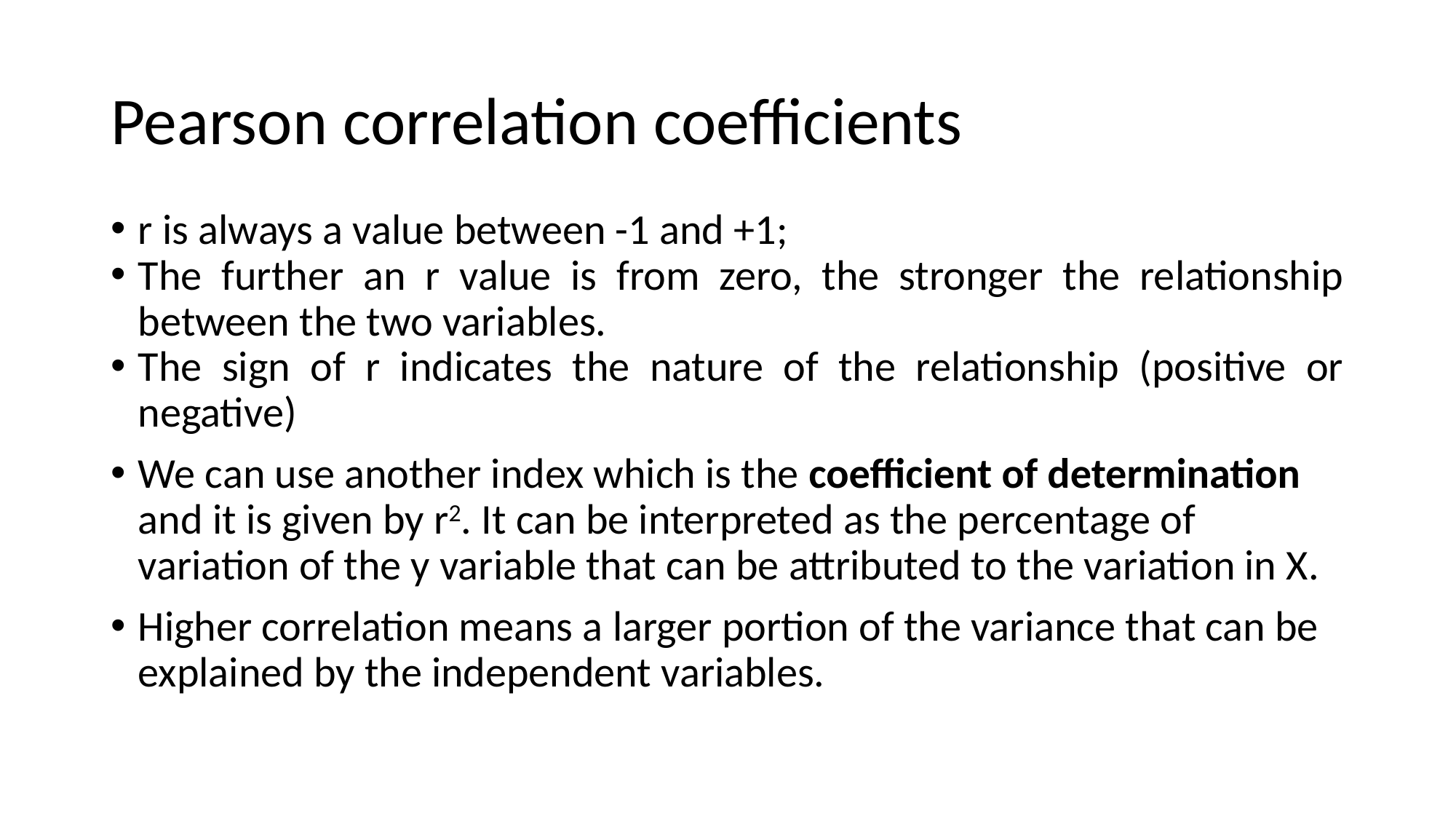

# Pearson correlation coefficients
r is always a value between -1 and +1;
The further an r value is from zero, the stronger the relationship between the two variables.
The sign of r indicates the nature of the relationship (positive or negative)
We can use another index which is the coefficient of determination and it is given by r2. It can be interpreted as the percentage of variation of the y variable that can be attributed to the variation in X.
Higher correlation means a larger portion of the variance that can be explained by the independent variables.